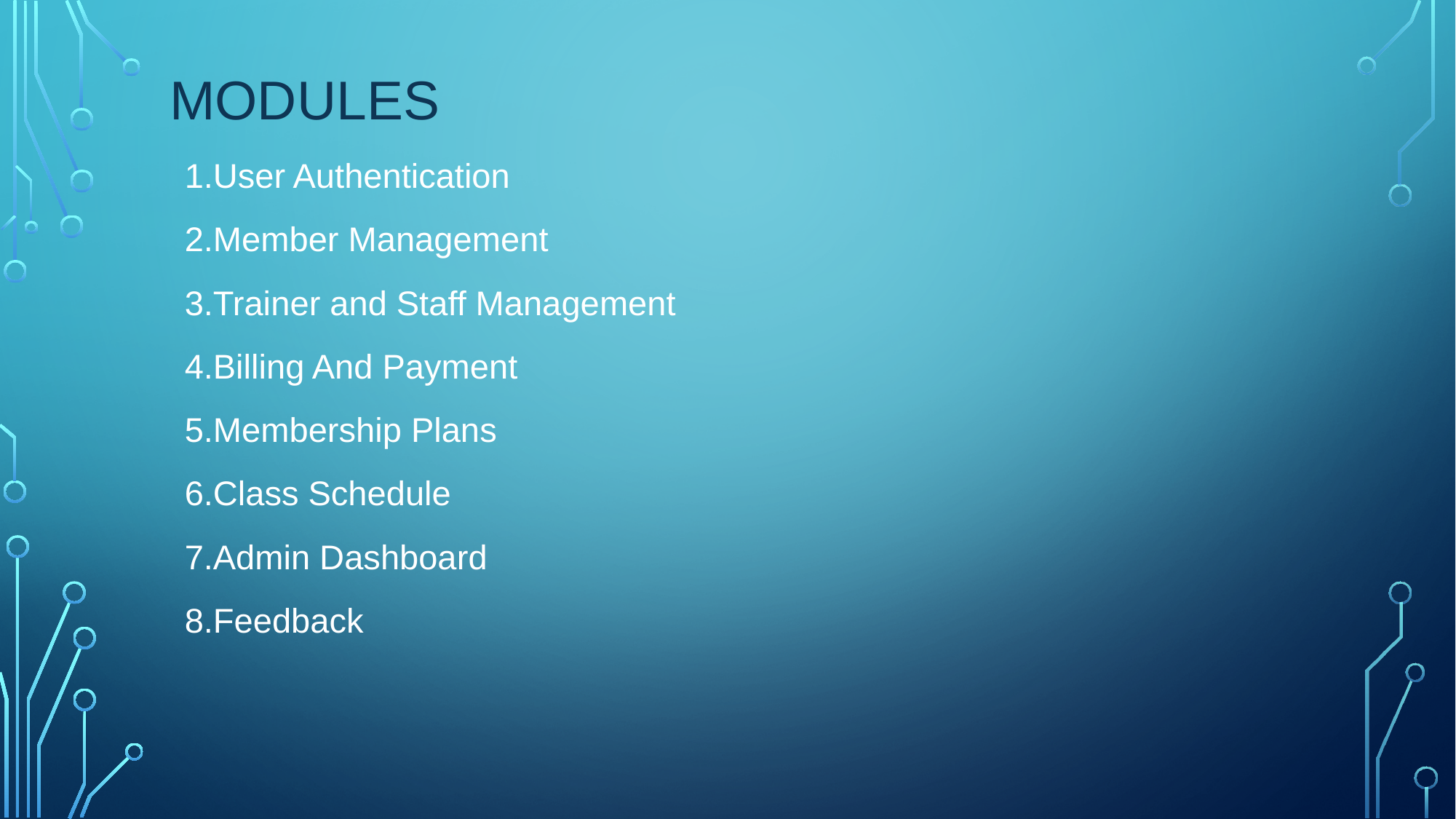

# MODULES
1.User Authentication
2.Member Management
3.Trainer and Staff Management
4.Billing And Payment
5.Membership Plans
6.Class Schedule
7.Admin Dashboard
8.Feedback